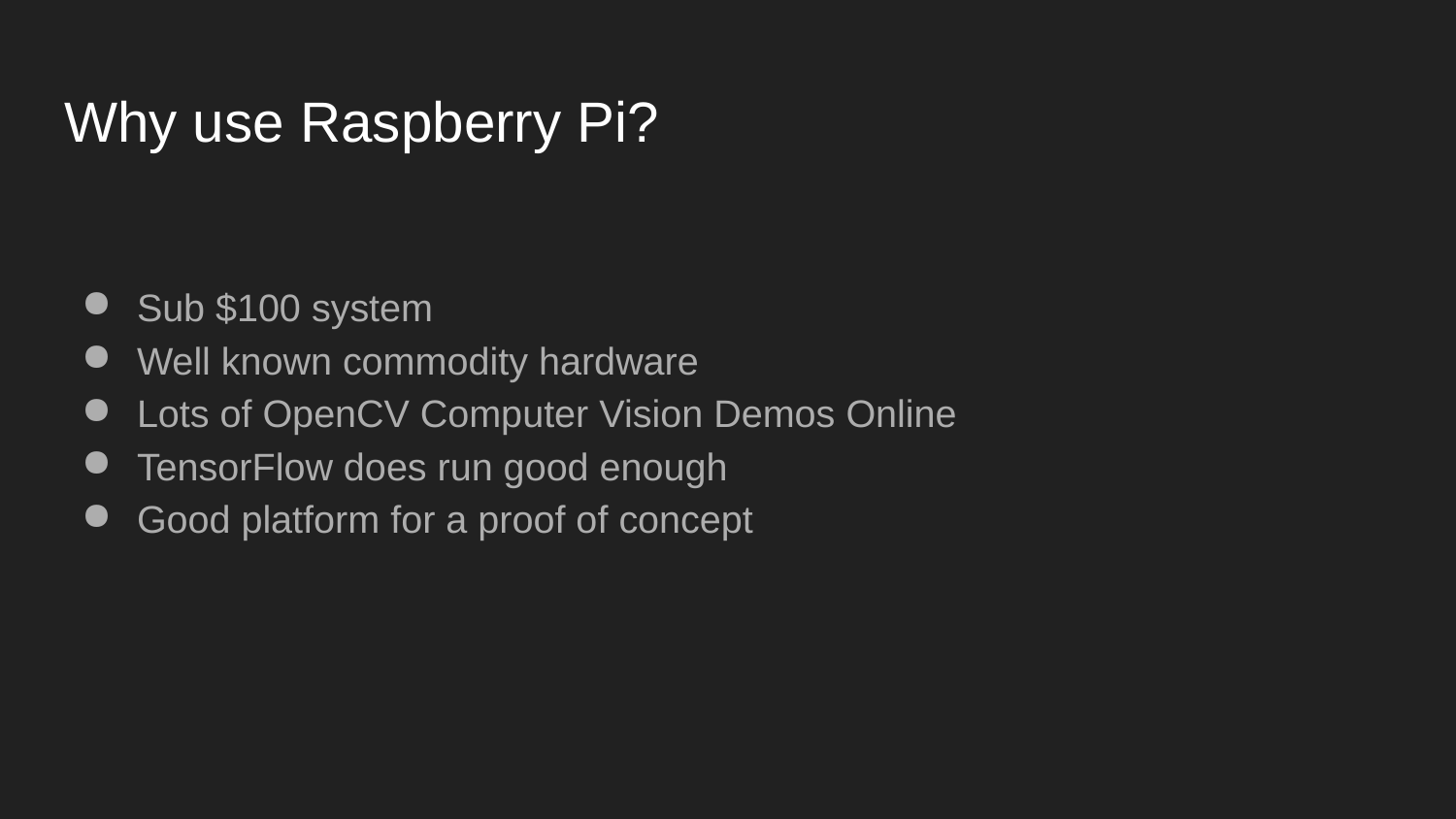

# Why use Raspberry Pi?

Sub $100 system
Well known commodity hardware
Lots of OpenCV Computer Vision Demos Online
TensorFlow does run good enough
Good platform for a proof of concept